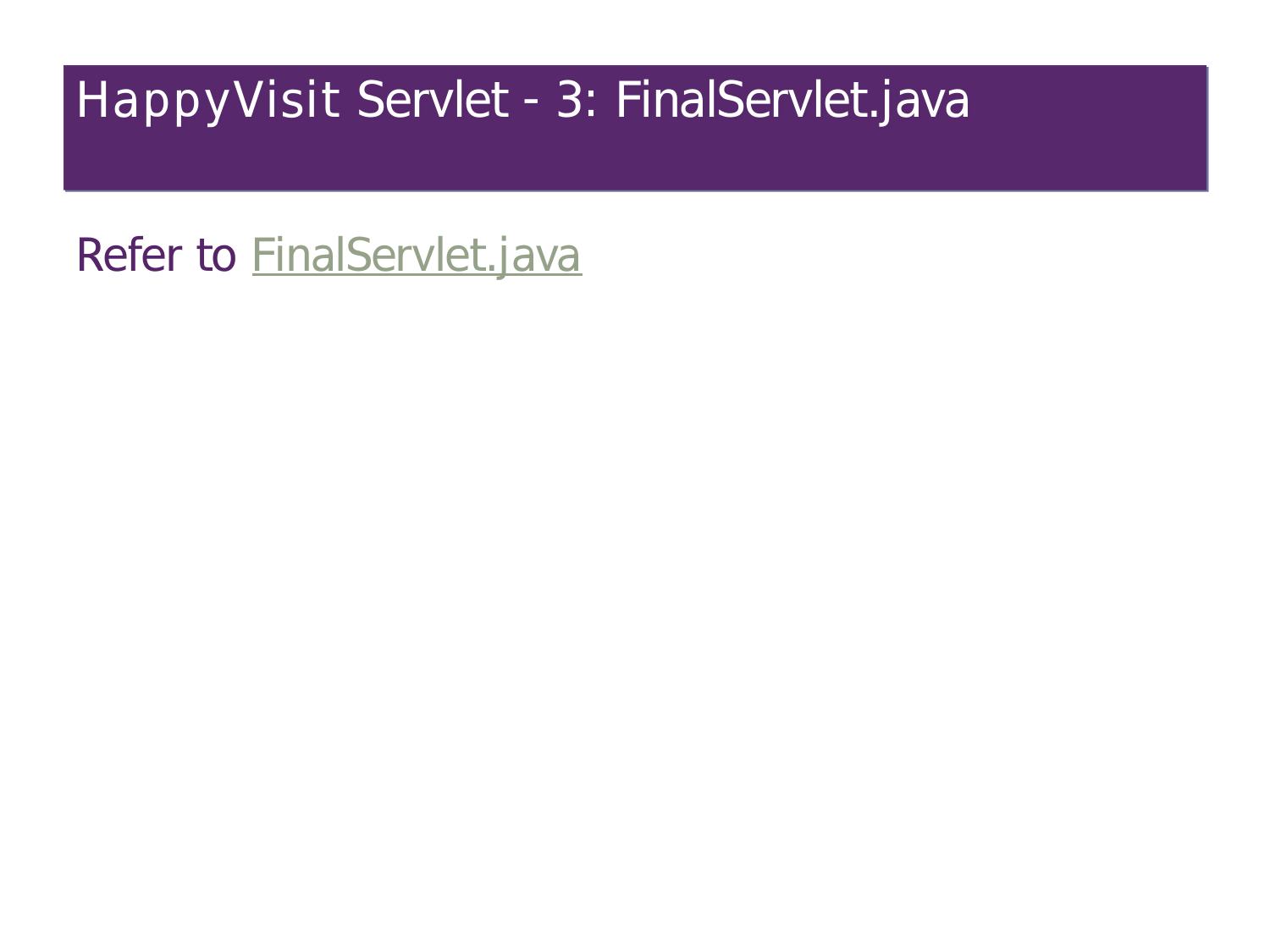

# HappyVisit Servlet - 3: FinalServlet.java
Refer to FinalServlet.java
115